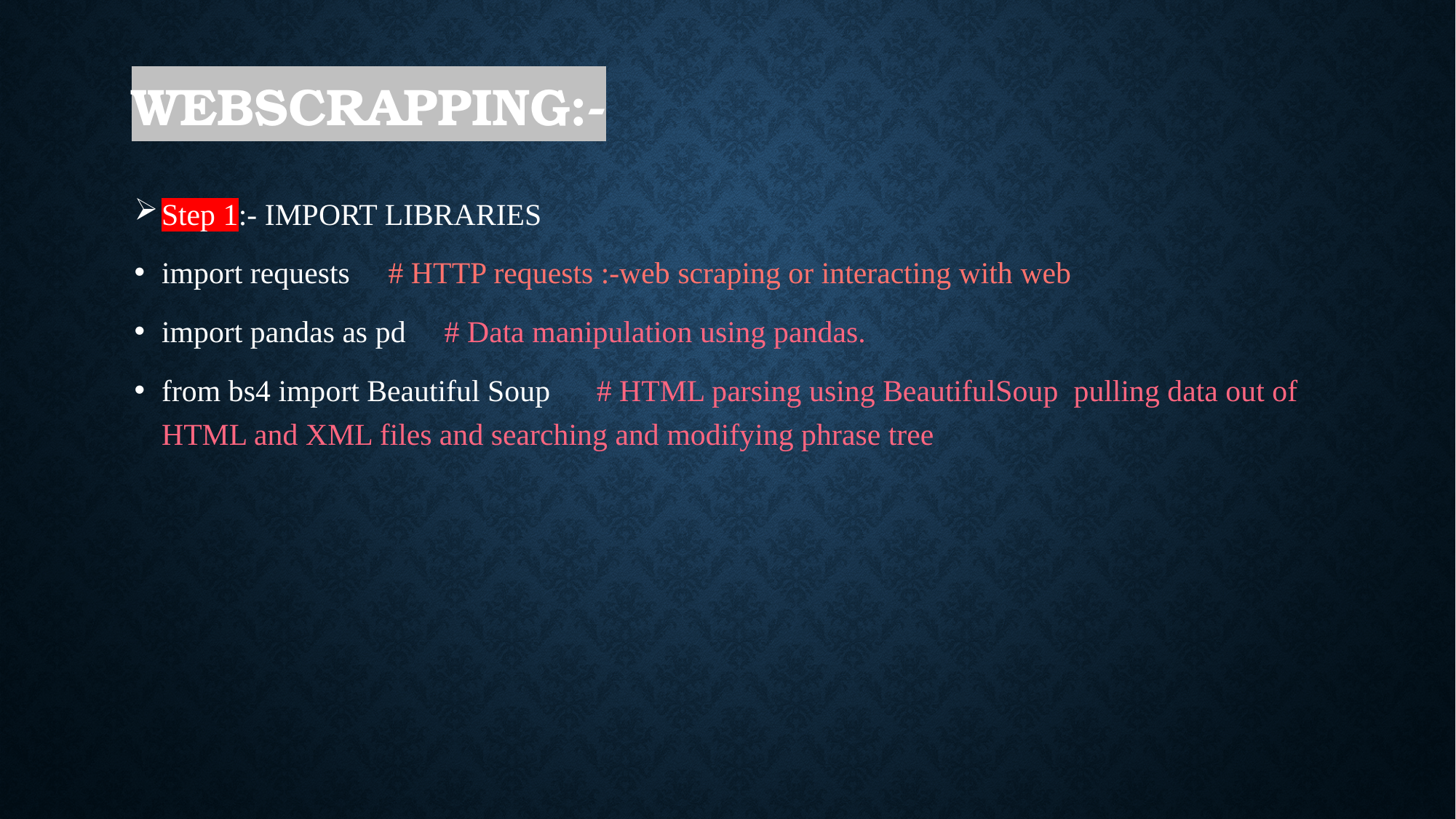

# Webscrapping:-
Step 1:- IMPORT LIBRARIES
import requests     # HTTP requests :-web scraping or interacting with web
import pandas as pd     # Data manipulation using pandas.
from bs4 import Beautiful Soup      # HTML parsing using BeautifulSoup  pulling data out of HTML and XML files and searching and modifying phrase tree